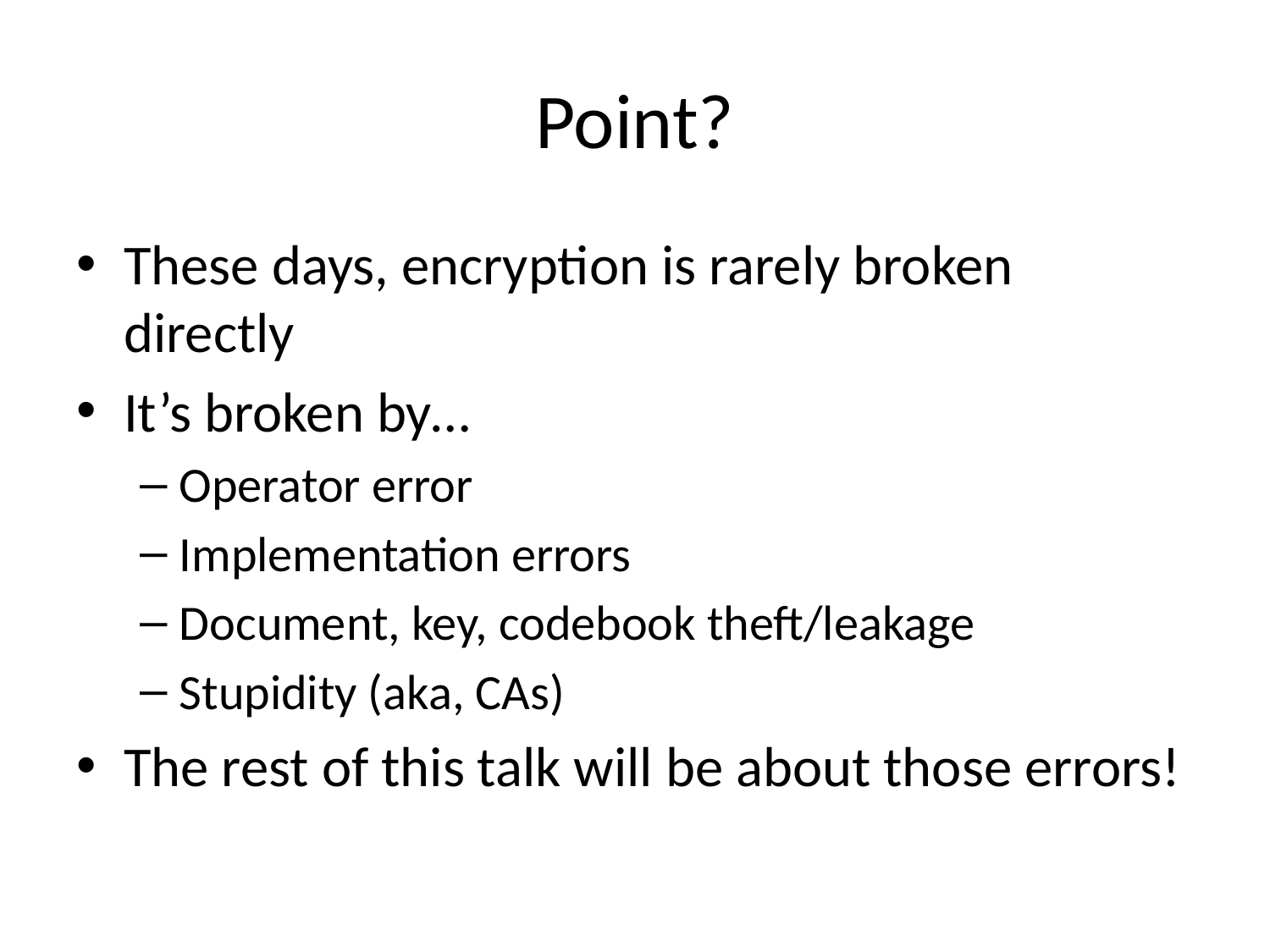

# Point?
These days, encryption is rarely broken directly
It’s broken by…
Operator error
Implementation errors
Document, key, codebook theft/leakage
Stupidity (aka, CAs)
The rest of this talk will be about those errors!